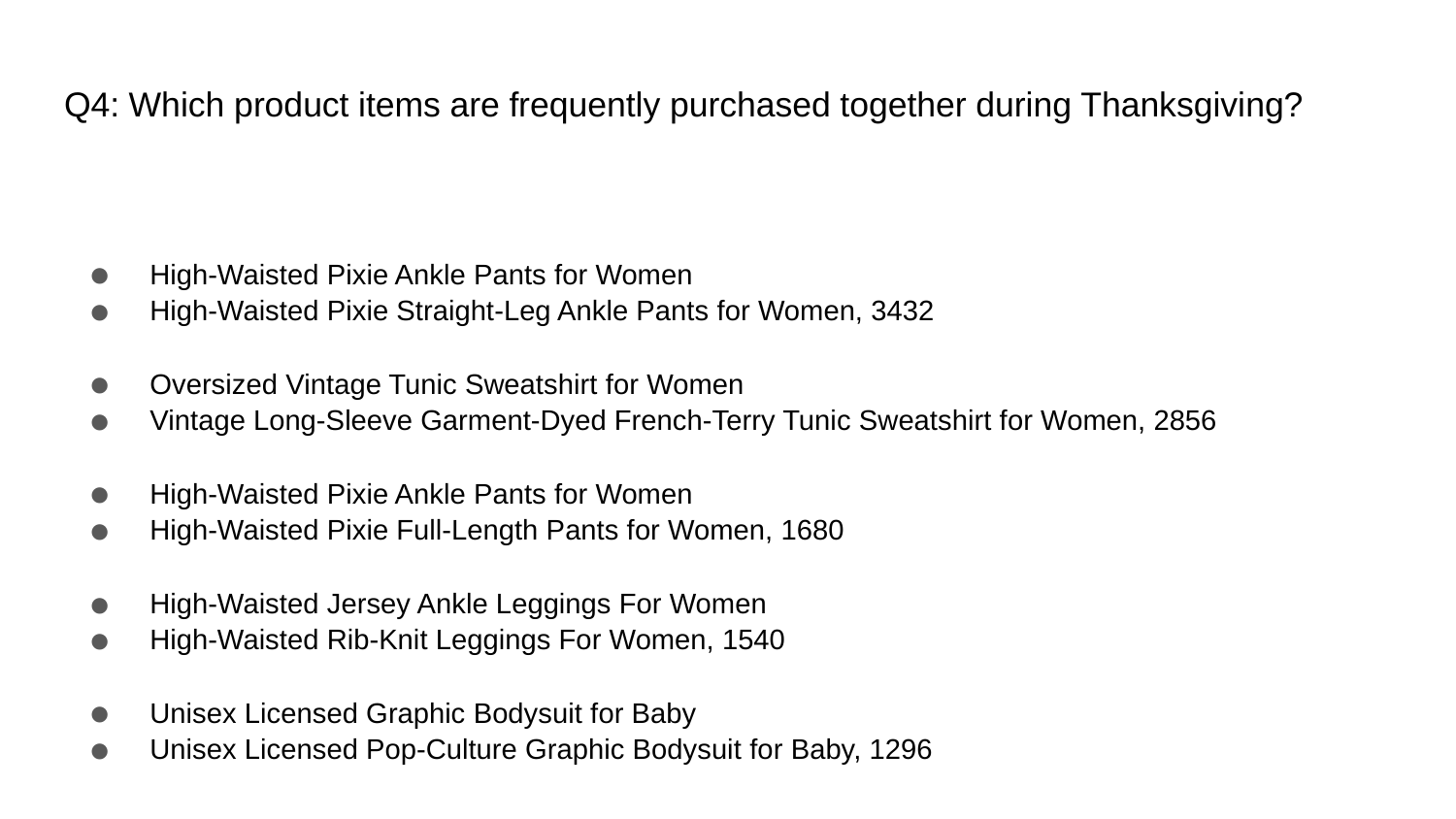

# Q4: Which product items are frequently purchased together during Thanksgiving?
High-Waisted Pixie Ankle Pants for Women
High-Waisted Pixie Straight-Leg Ankle Pants for Women, 3432

Oversized Vintage Tunic Sweatshirt for Women
Vintage Long-Sleeve Garment-Dyed French-Terry Tunic Sweatshirt for Women, 2856

High-Waisted Pixie Ankle Pants for Women
High-Waisted Pixie Full-Length Pants for Women, 1680

High-Waisted Jersey Ankle Leggings For Women
High-Waisted Rib-Knit Leggings For Women, 1540

Unisex Licensed Graphic Bodysuit for Baby
Unisex Licensed Pop-Culture Graphic Bodysuit for Baby, 1296